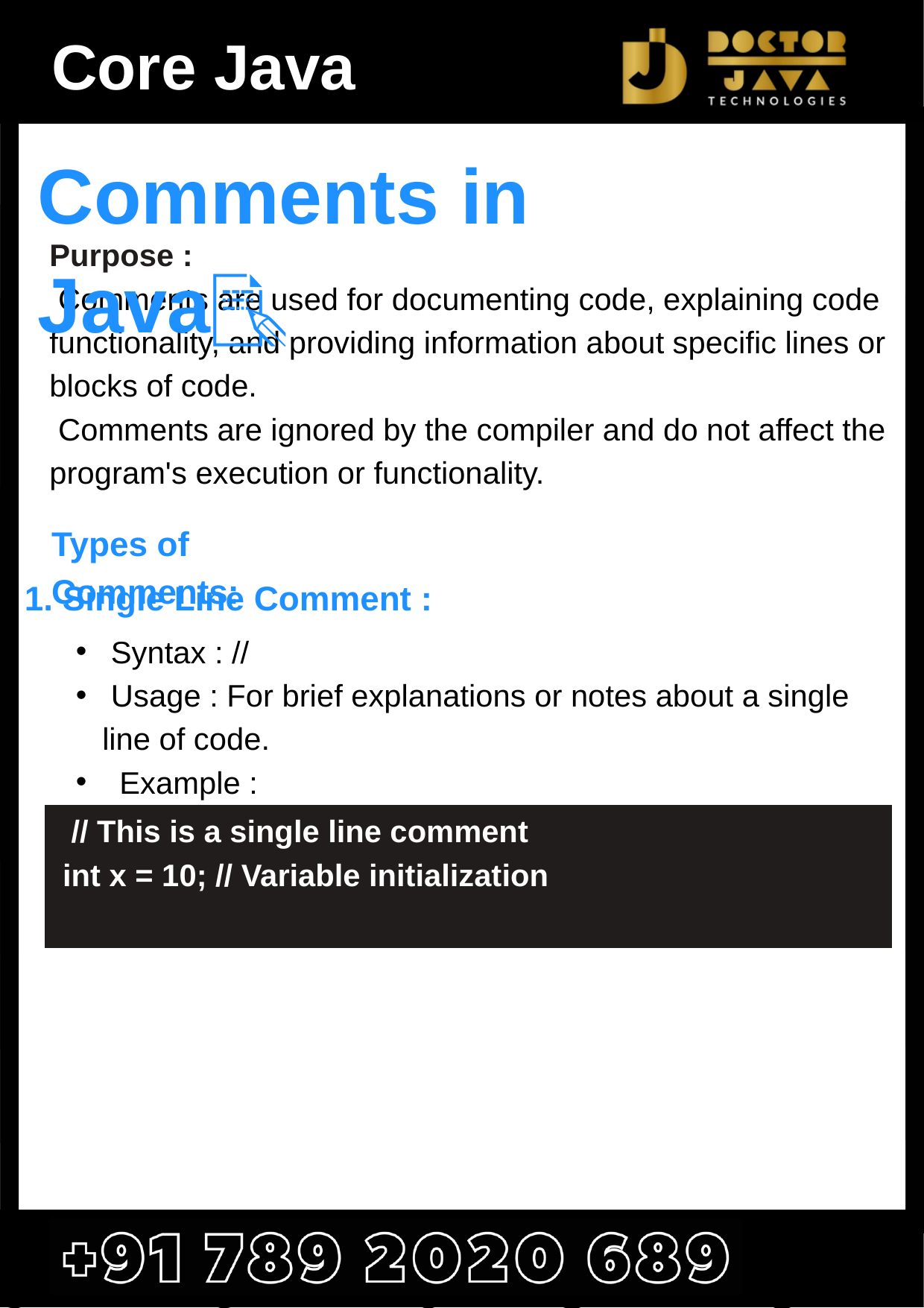

Core Java

Comments in Java📝

Purpose :
 Comments are used for documenting code, explaining code functionality, and providing information about specific lines or blocks of code.
 Comments are ignored by the compiler and do not affect the program's execution or functionality.

 Syntax : //
 Usage : For brief explanations or notes about a single line of code.
  Example :

Types of Comments:
1. Single Line Comment :

  // This is a single line comment
 int x = 10; // Variable initialization